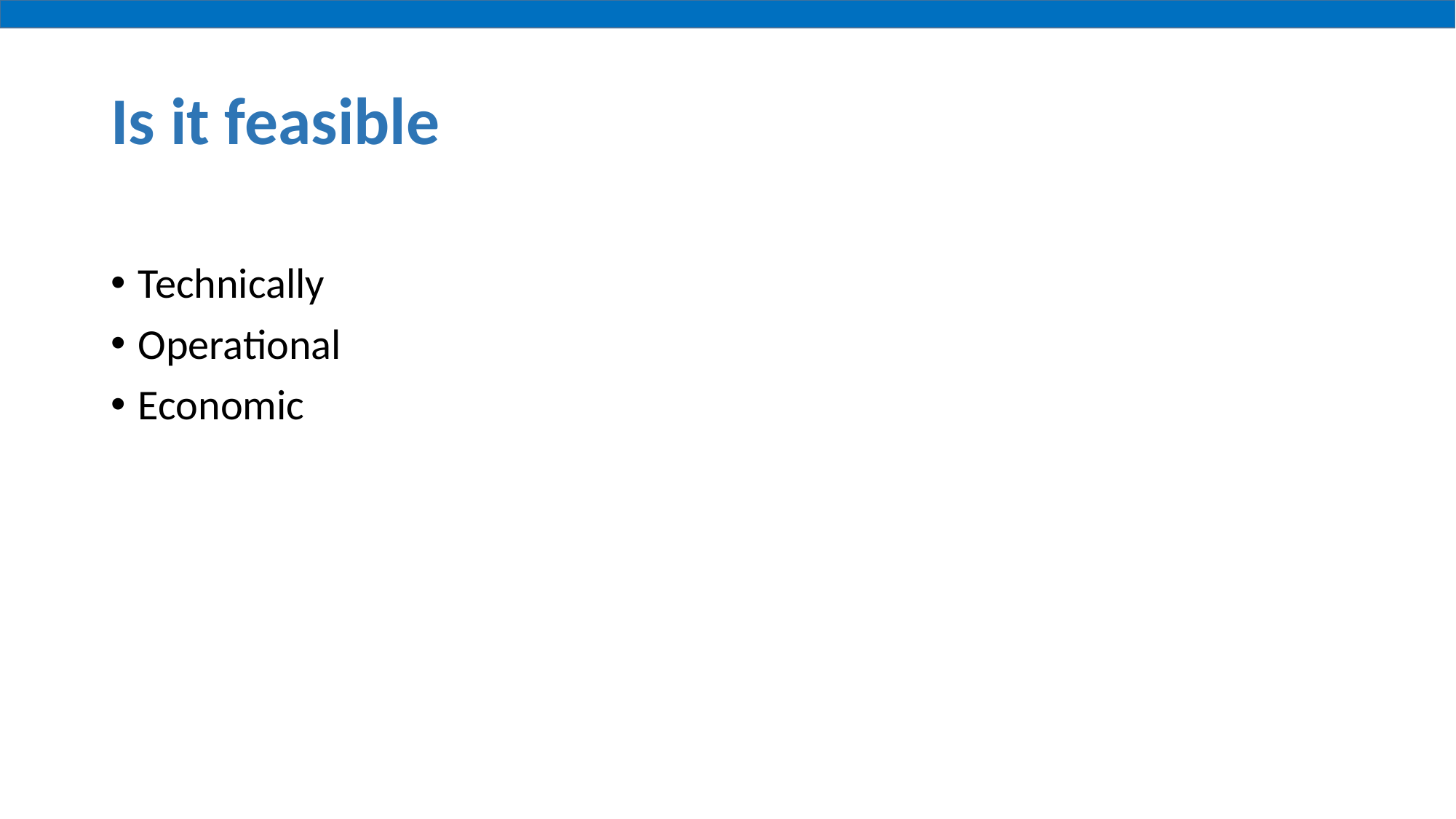

# Is it feasible
Technically
Operational
Economic